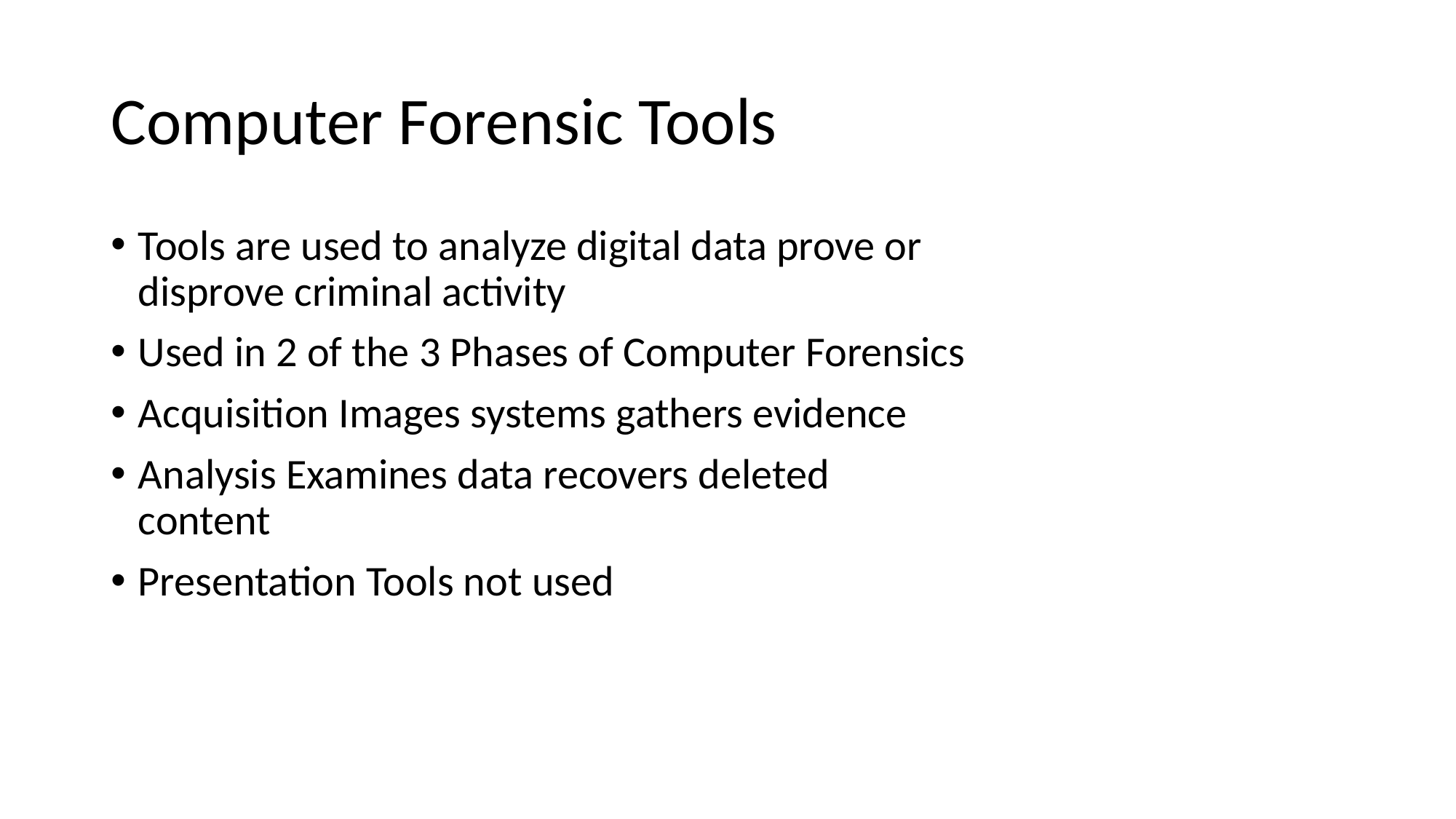

# Computer Forensic Tools
Tools are used to analyze digital data prove or
disprove criminal activity
Used in 2 of the 3 Phases of Computer Forensics
Acquisition Images systems gathers evidence
Analysis Examines data recovers deleted
content
Presentation Tools not used